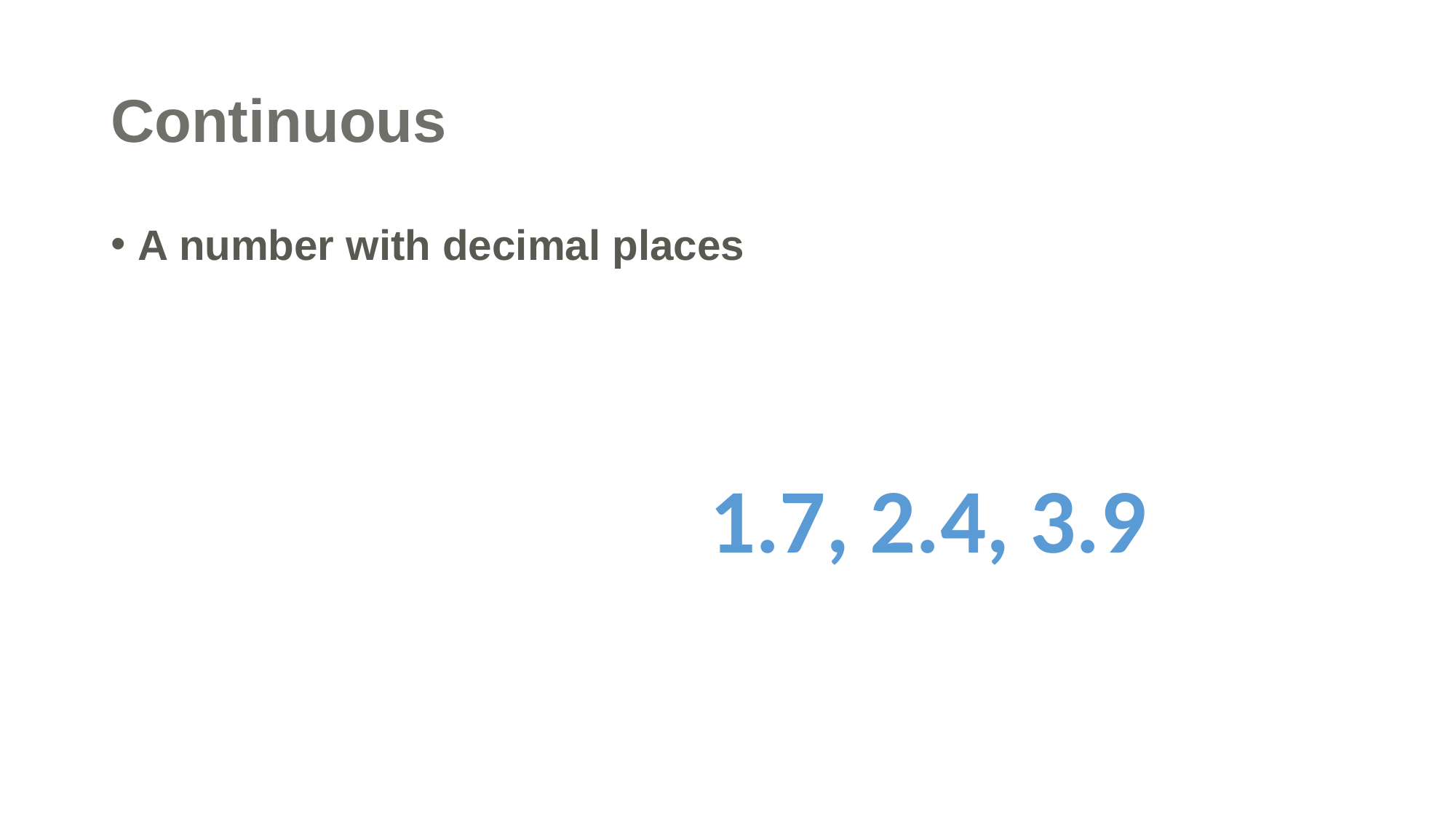

# Continuous
A number with decimal places

1.7, 2.4, 3.9